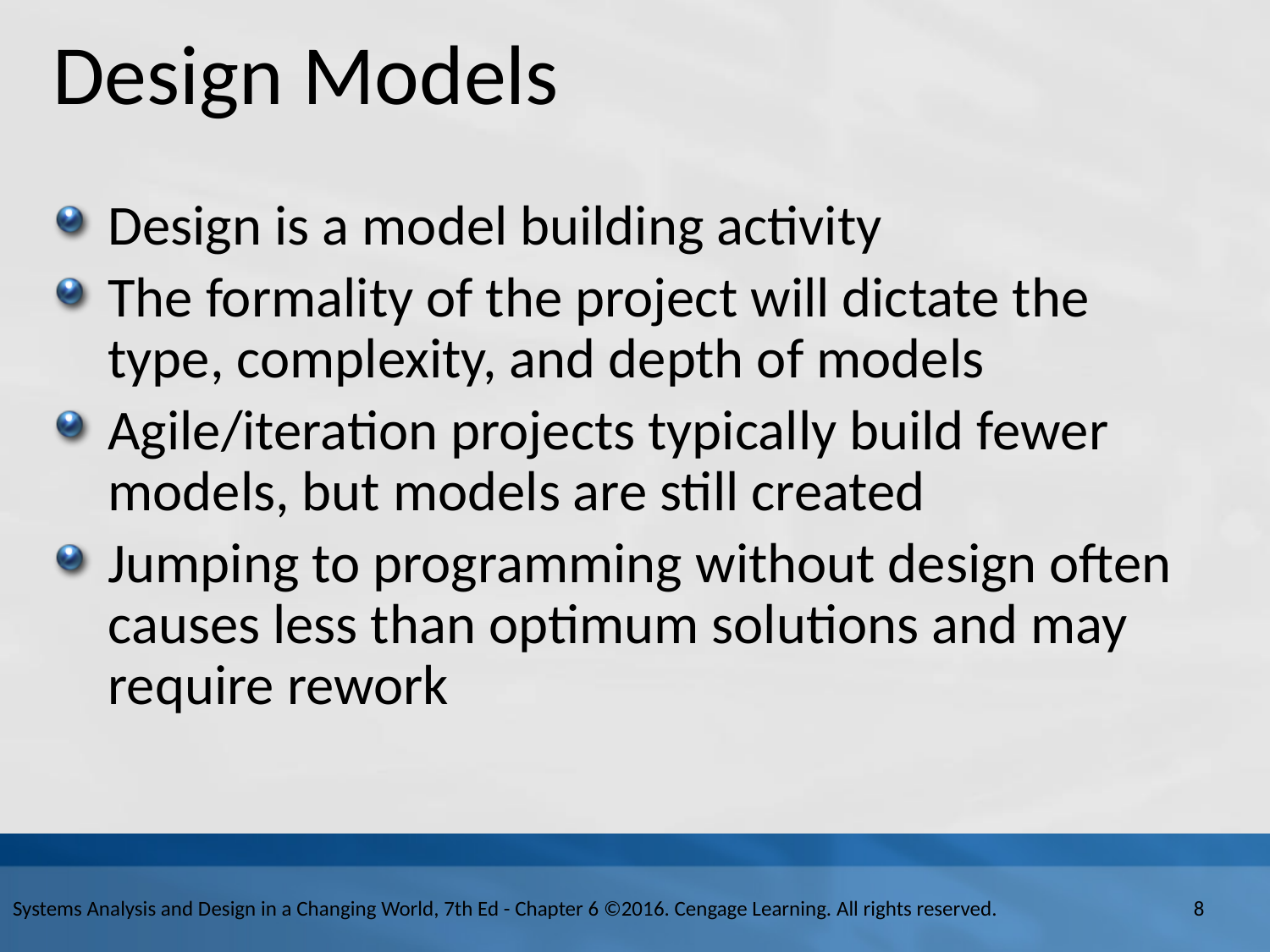

# Design Models
Design is a model building activity
The formality of the project will dictate the type, complexity, and depth of models
Agile/iteration projects typically build fewer models, but models are still created
Jumping to programming without design often causes less than optimum solutions and may require rework
Systems Analysis and Design in a Changing World, 7th Ed - Chapter 6 ©2016. Cengage Learning. All rights reserved.
8